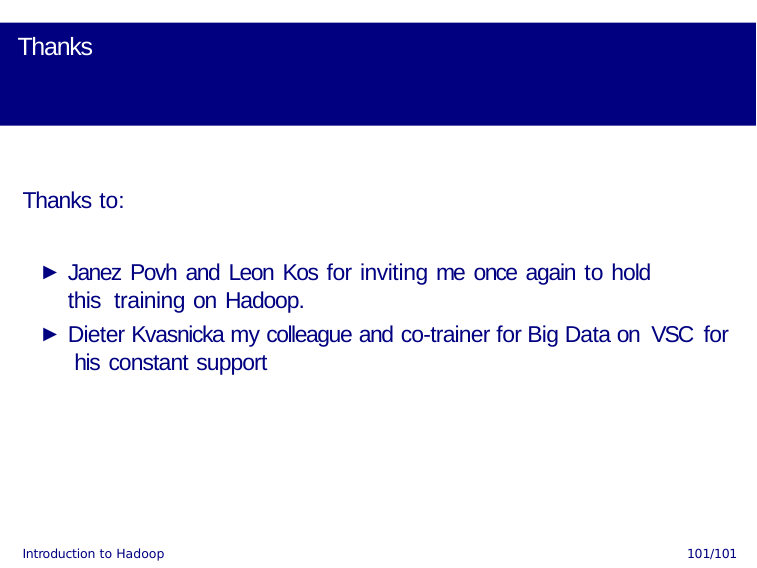

# Thanks
Thanks to:

Janez Povh and Leon Kos for inviting me once again to hold this  training on Hadoop.
Dieter Kvasnicka my colleague and co-trainer for Big Data on VSC for  his constant support
Introduction to Hadoop
101/101